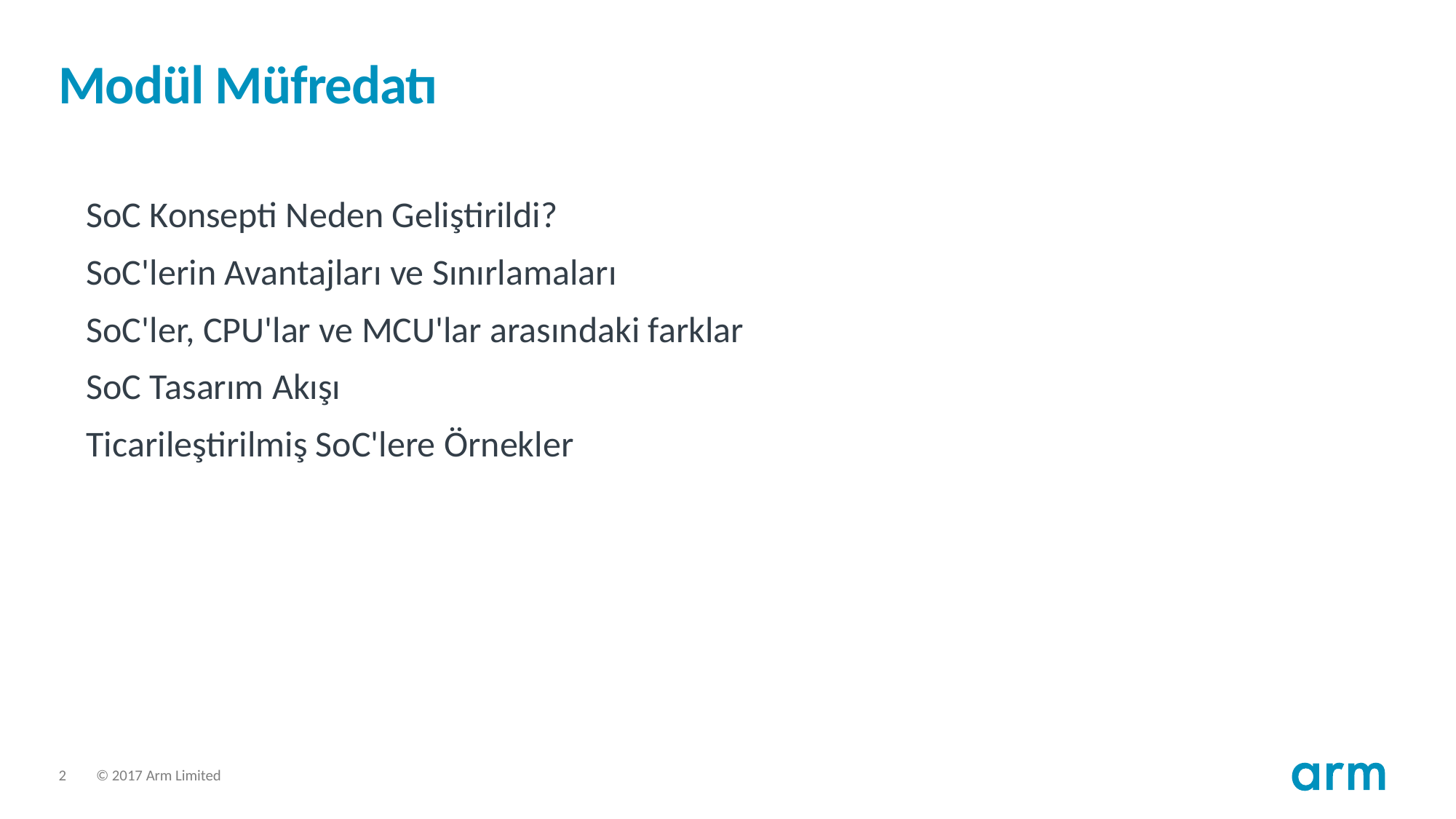

# Modül Müfredatı
SoC Konsepti Neden Geliştirildi?
SoC'lerin Avantajları ve Sınırlamaları
SoC'ler, CPU'lar ve MCU'lar arasındaki farklar
SoC Tasarım Akışı
Ticarileştirilmiş SoC'lere Örnekler